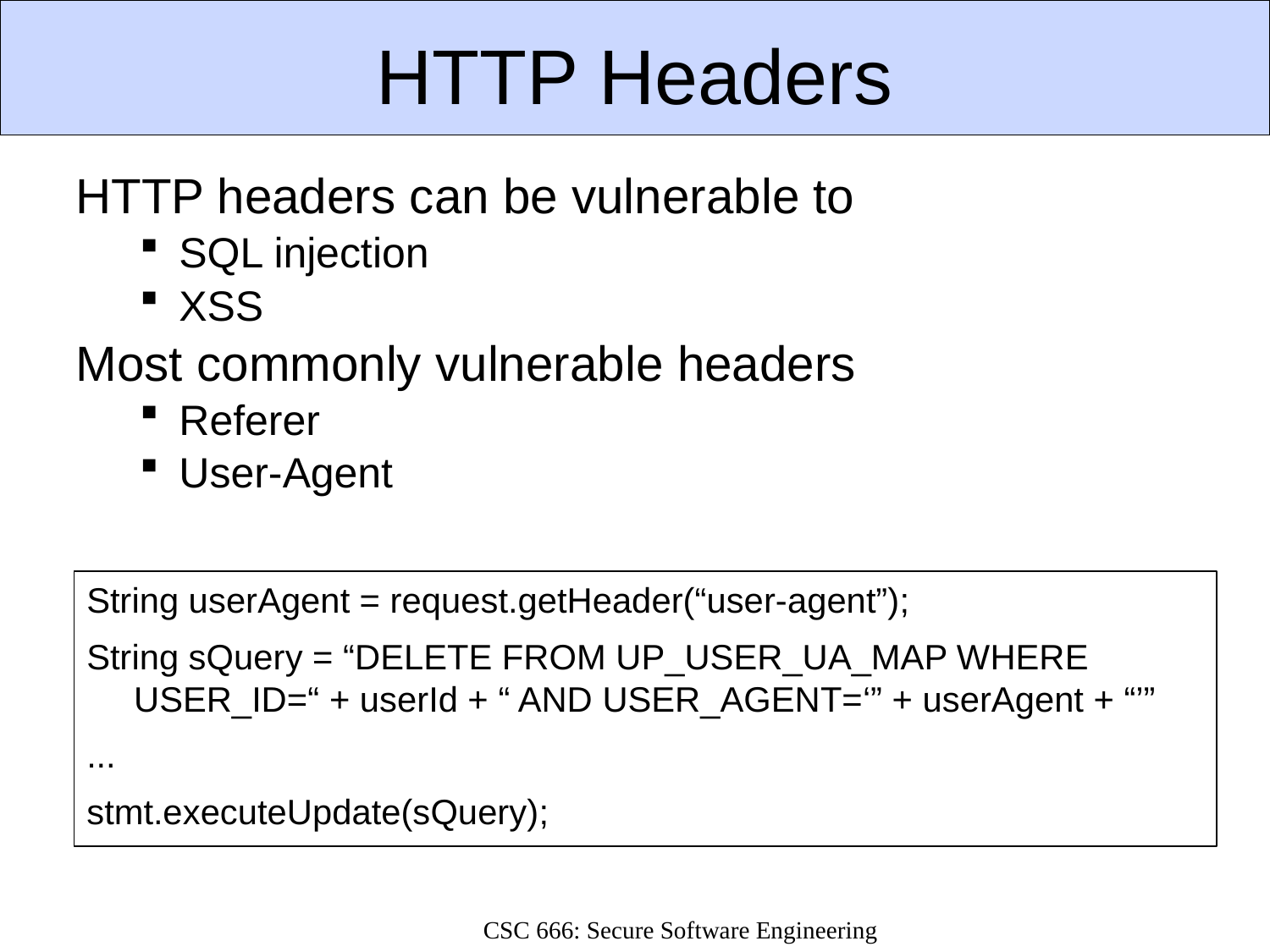

# HTTP Headers
HTTP headers can be vulnerable to
SQL injection
XSS
Most commonly vulnerable headers
Referer
User-Agent
String userAgent = request.getHeader(“user-agent”);
String sQuery = “DELETE FROM UP_USER_UA_MAP WHERE USER_ID=“ + userId + “ AND USER_AGENT=‘” + userAgent + “’”
...
stmt.executeUpdate(sQuery);
CSC 666: Secure Software Engineering